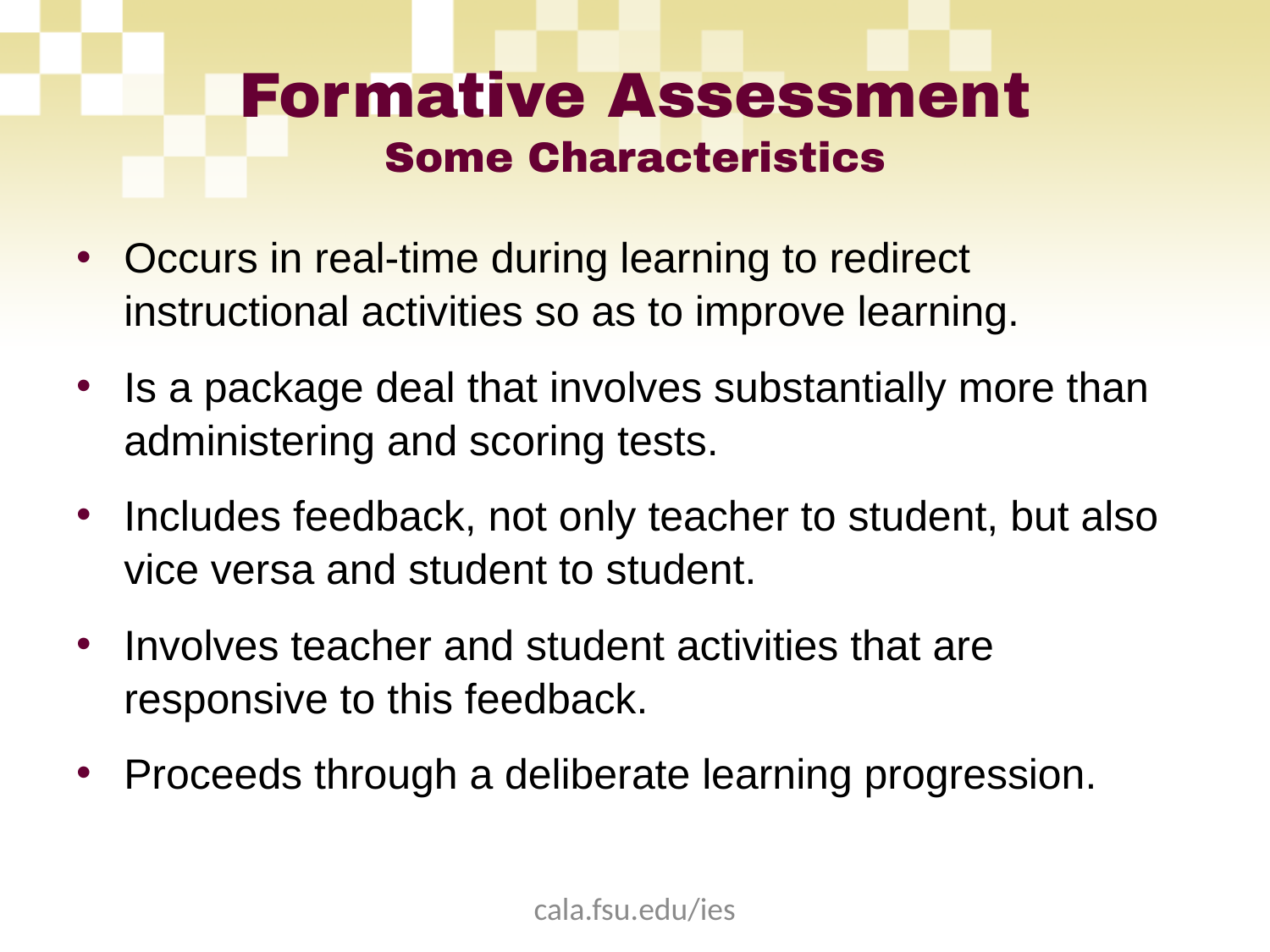

# Formative Assessment Some Characteristics
Occurs in real-time during learning to redirect instructional activities so as to improve learning.
Is a package deal that involves substantially more than administering and scoring tests.
Includes feedback, not only teacher to student, but also vice versa and student to student.
Involves teacher and student activities that are responsive to this feedback.
Proceeds through a deliberate learning progression.

cala.fsu.edu/ies